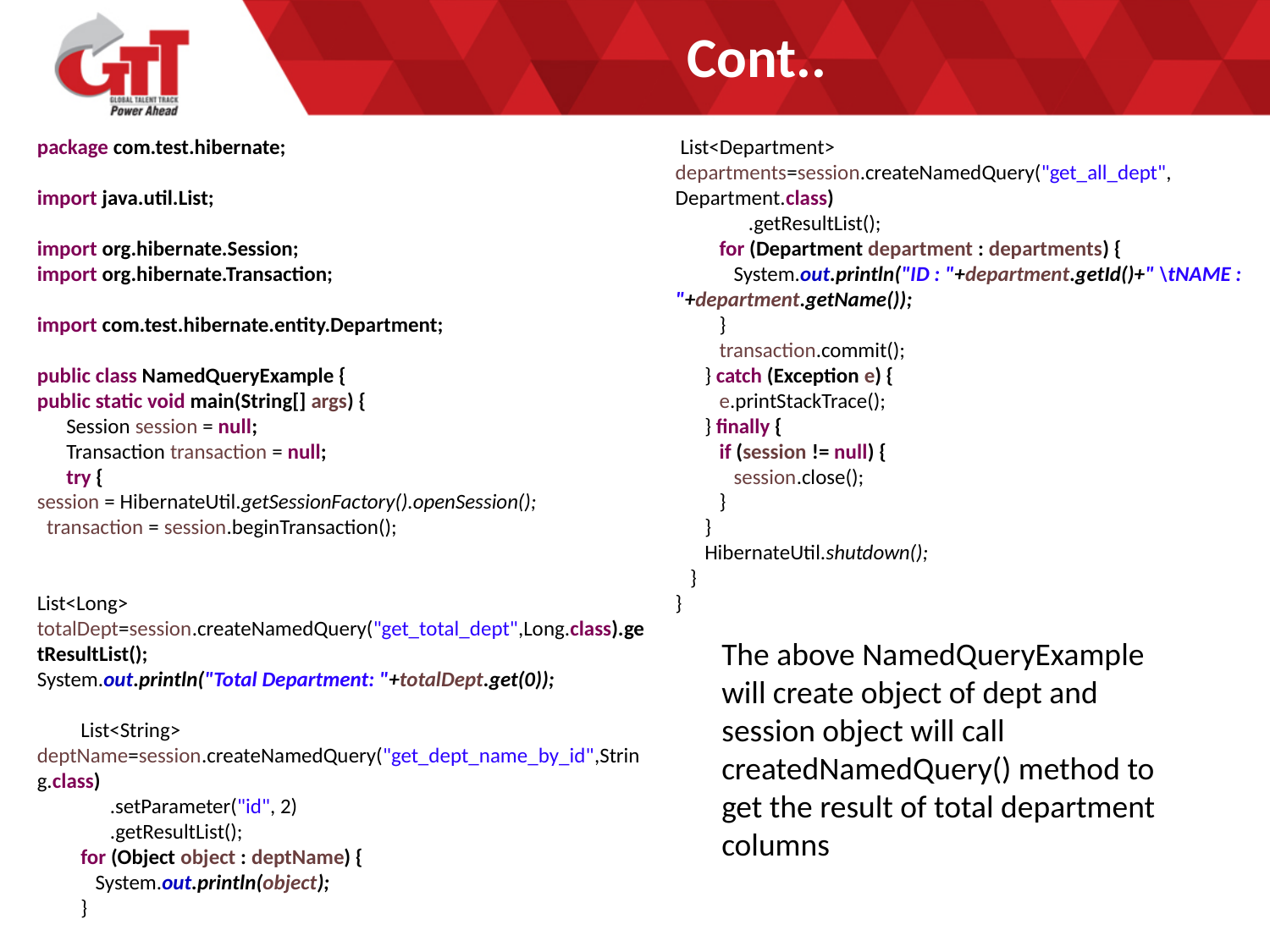

# Cont..
package com.test.hibernate;

import java.util.List;

import org.hibernate.Session;
import org.hibernate.Transaction;

import com.test.hibernate.entity.Department;

public class NamedQueryExample {
public static void main(String[] args) {
      Session session = null;
      Transaction transaction = null;
      try {
session = HibernateUtil.getSessionFactory().openSession();
  transaction = session.beginTransaction();

List<Long> totalDept=session.createNamedQuery("get_total_dept",Long.class).getResultList();
System.out.println("Total Department: "+totalDept.get(0));

         List<String> deptName=session.createNamedQuery("get_dept_name_by_id",String.class)
               .setParameter("id", 2)
               .getResultList();
         for (Object object : deptName) {
            System.out.println(object);
         }
 List<Department> departments=session.createNamedQuery("get_all_dept",
Department.class)
               .getResultList();
         for (Department department : departments) {
            System.out.println("ID : "+department.getId()+" \tNAME : "+department.getName());
         }
         transaction.commit();
      } catch (Exception e) {
         e.printStackTrace();
      } finally {
         if (session != null) {
            session.close();
         }
      }
      HibernateUtil.shutdown();
   }
}
The above NamedQueryExample will create object of dept and session object will call createdNamedQuery() method to get the result of total department columns